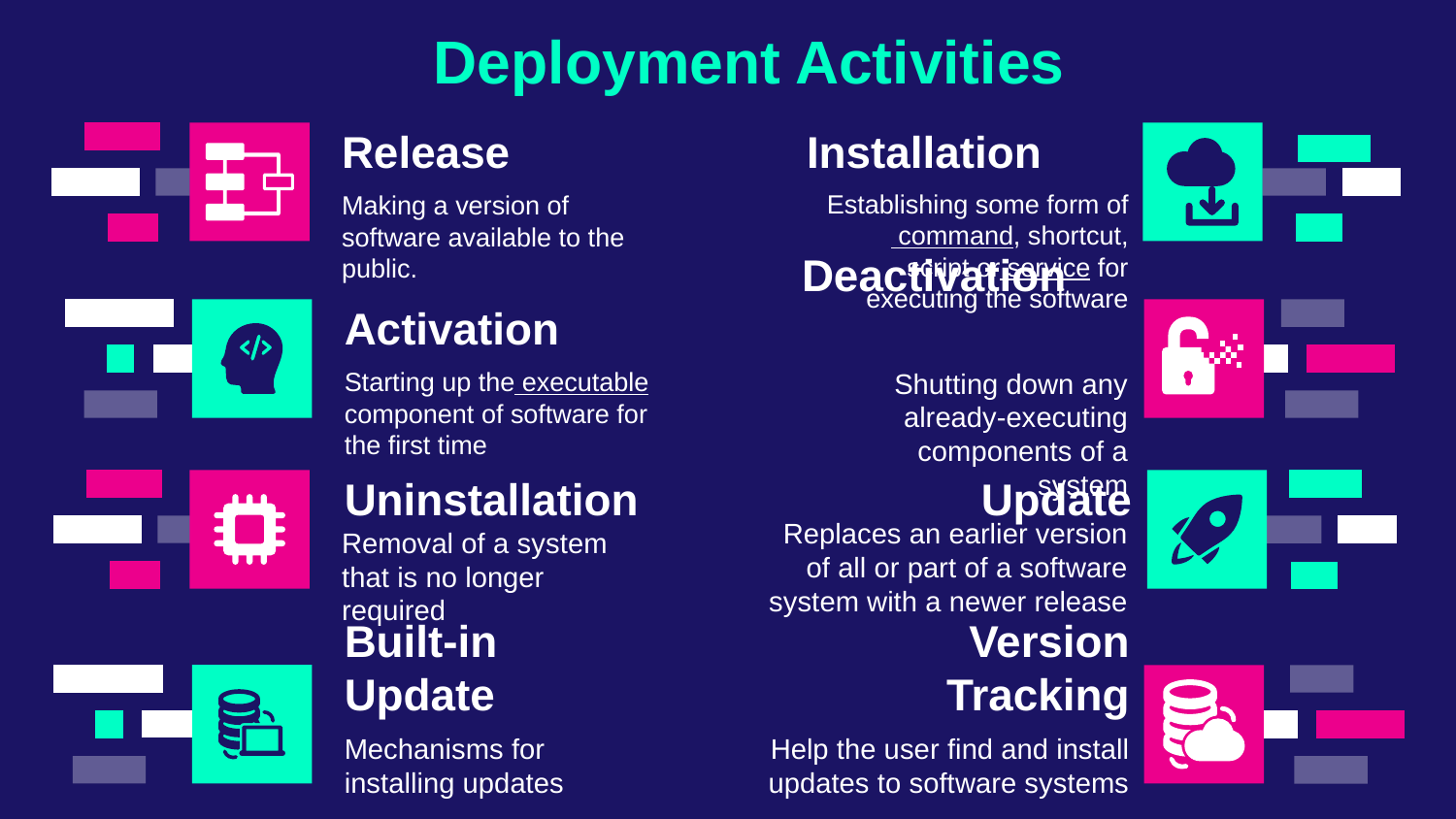

Deployment Activities

Release
Installation

Establishing some form of command, shortcut, script or service for executing the software
Making a version of software available to the public.

# Activation
Deactivation

Shutting down any already-executing components of a system
Starting up the executable component of software for the first time

Uninstallation
Update

Replaces an earlier version of all or part of a software system with a newer release

Removal of a system that is no longer required

Built-in Update

Version Tracking

Mechanisms for installing updates
Help the user find and install updates to software systems